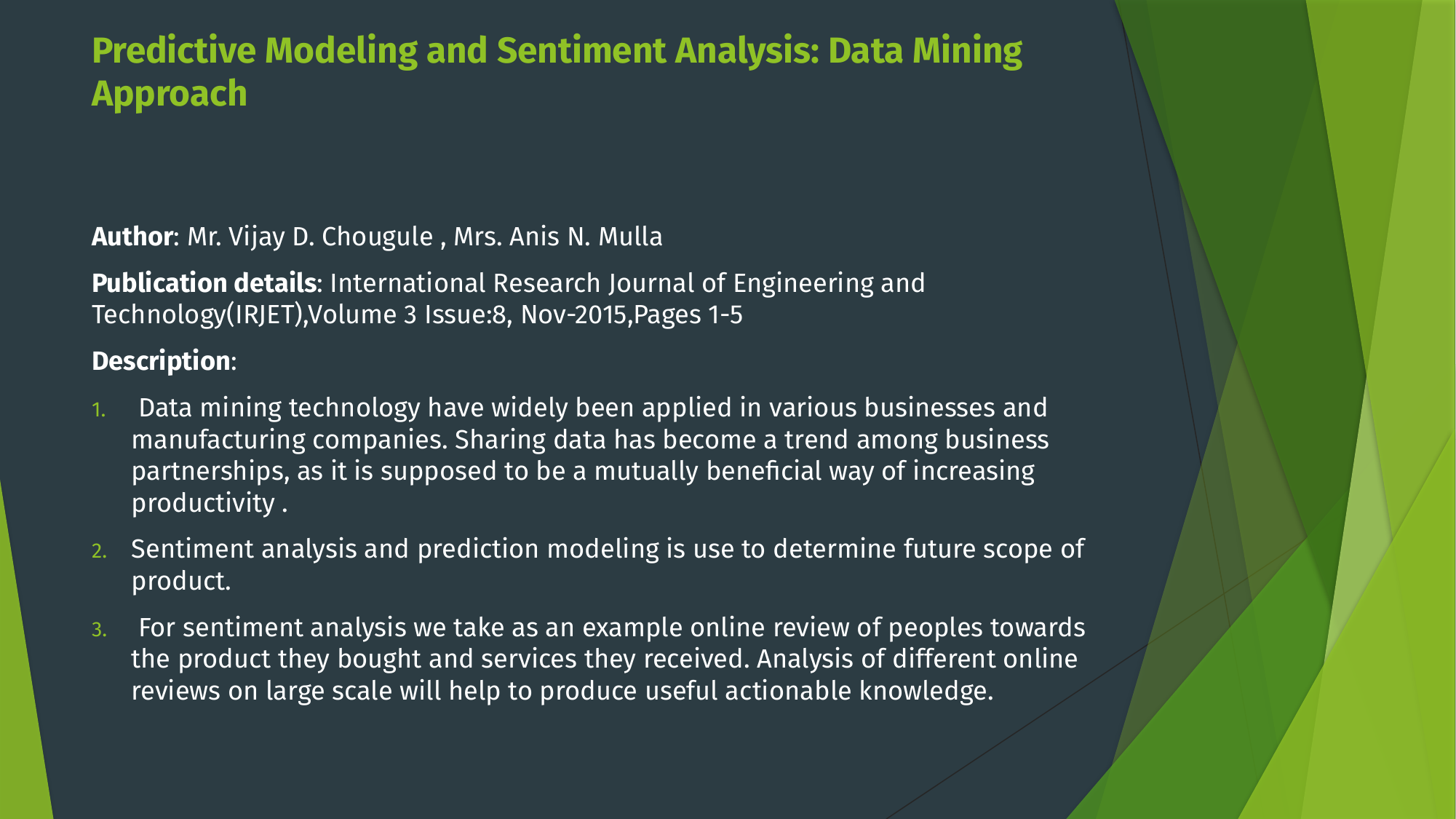

# Predictive Modeling and Sentiment Analysis: Data Mining Approach
Author: Mr. Vijay D. Chougule , Mrs. Anis N. Mulla
Publication details: International Research Journal of Engineering and Technology(IRJET),Volume 3 Issue:8, Nov-2015,Pages 1-5
Description:
 Data mining technology have widely been applied in various businesses and manufacturing companies. Sharing data has become a trend among business partnerships, as it is supposed to be a mutually beneficial way of increasing productivity .
Sentiment analysis and prediction modeling is use to determine future scope of product.
 For sentiment analysis we take as an example online review of peoples towards the product they bought and services they received. Analysis of different online reviews on large scale will help to produce useful actionable knowledge.